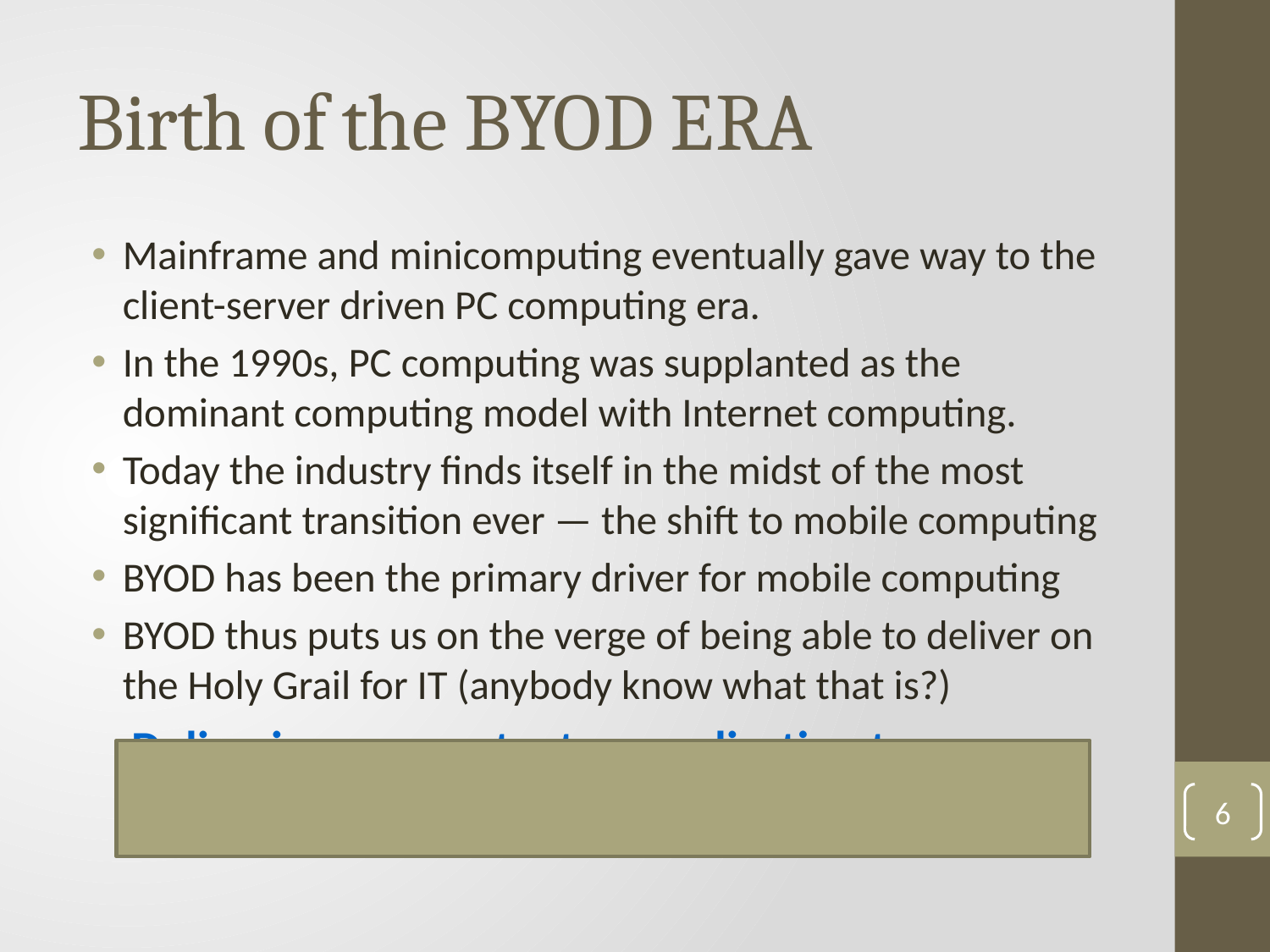

# Birth of the BYOD ERA
Mainframe and minicomputing eventually gave way to the client-server driven PC computing era.
In the 1990s, PC computing was supplanted as the dominant computing model with Internet computing.
Today the industry finds itself in the midst of the most significant transition ever — the shift to mobile computing
BYOD has been the primary driver for mobile computing
BYOD thus puts us on the verge of being able to deliver on the Holy Grail for IT (anybody know what that is?)
Delivering any content or application to any device, no matter where the worker may be.

6